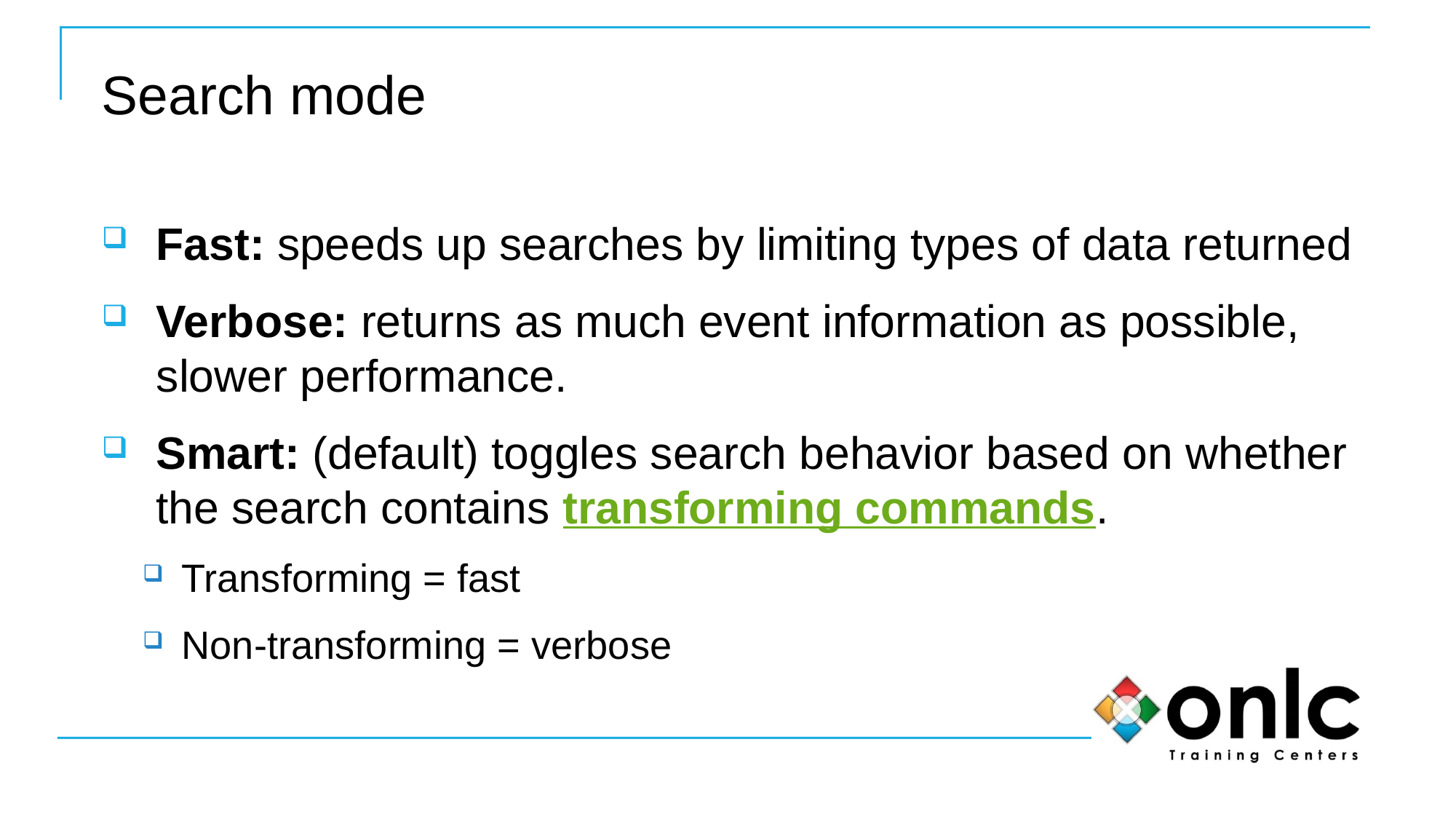

# Search mode
Fast: speeds up searches by limiting types of data returned
Verbose: returns as much event information as possible, slower performance.
Smart: (default) toggles search behavior based on whether the search contains transforming commands.
Transforming = fast
Non-transforming = verbose